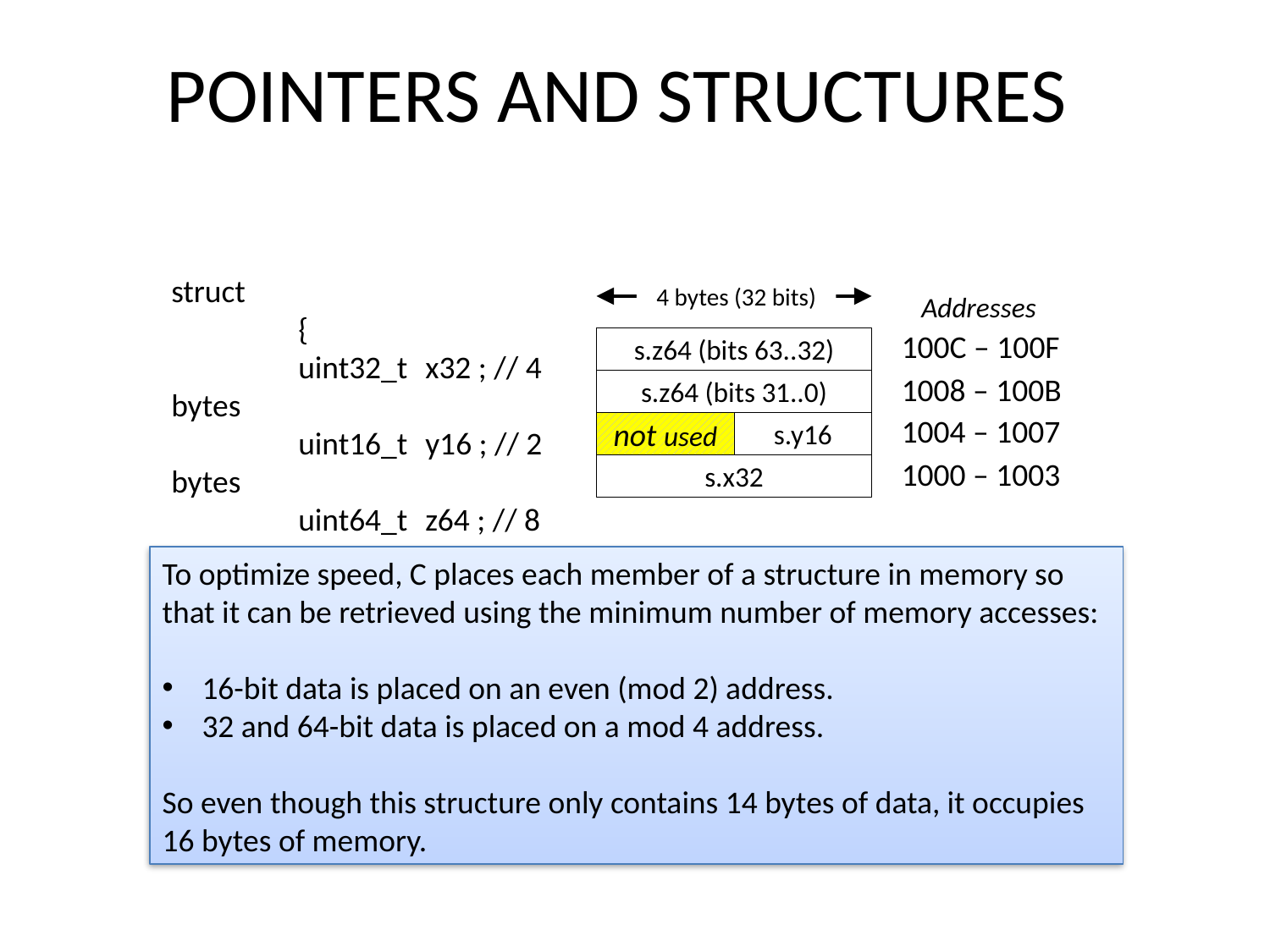

POINTERS AND STRUCTURES
struct
	{
	uint32_t	x32 ; // 4 bytes
	uint16_t	y16 ; // 2 bytes
	uint64_t	z64 ; // 8 bytes
	} s ;
4 bytes (32 bits)
Addresses
100C – 100F
s.z64 (bits 63..32)
s.z64 (bits 31..0)
not used
s.y16
s.x32
1008 – 100B
1004 – 1007
1000 – 1003
To optimize speed, C places each member of a structure in memory so that it can be retrieved using the minimum number of memory accesses:

16-bit data is placed on an even (mod 2) address.
32 and 64-bit data is placed on a mod 4 address.

So even though this structure only contains 14 bytes of data, it occupies 16 bytes of memory.